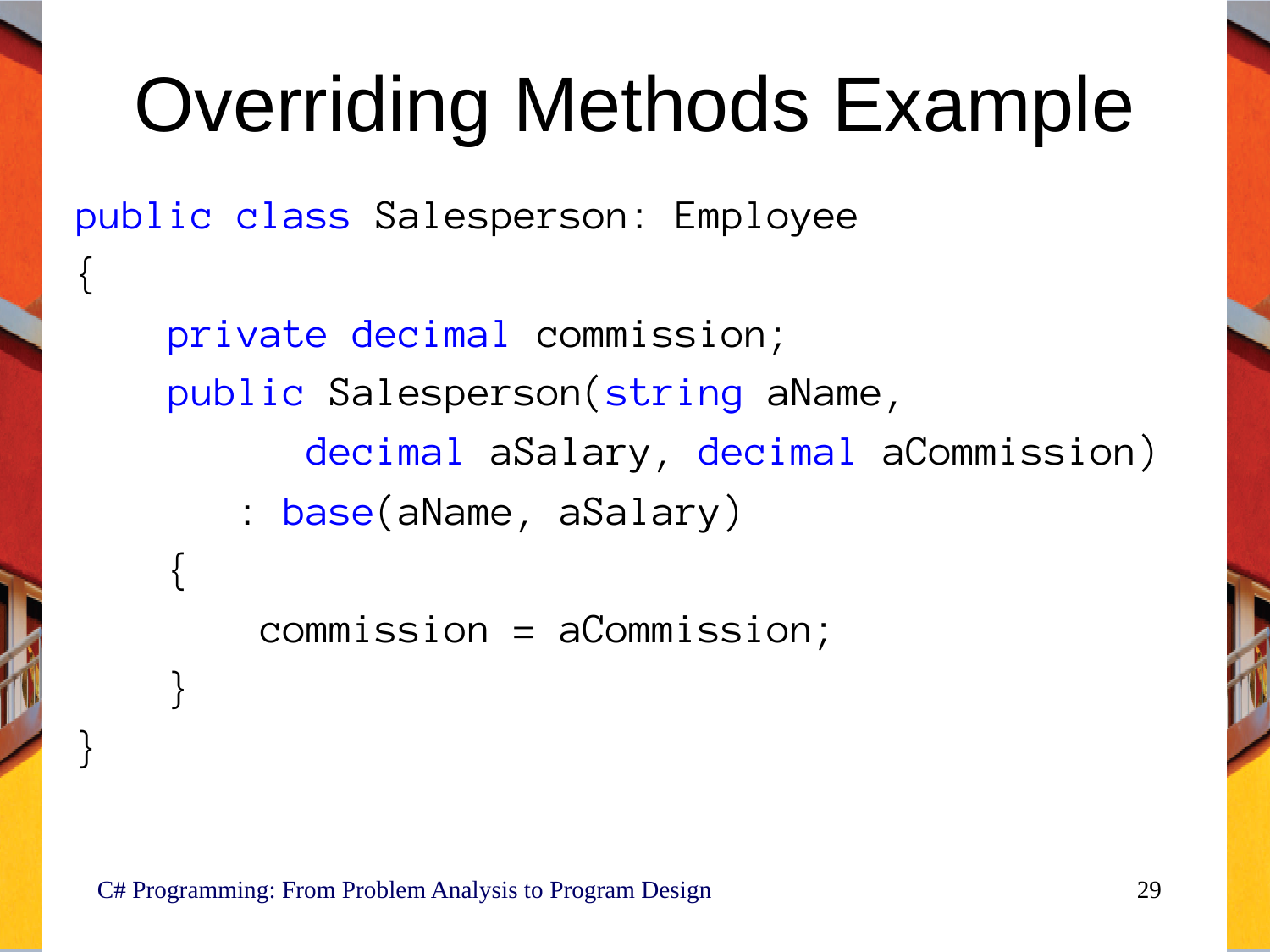

# Overriding Methods Example
public class Salesperson: Employee
{
    private decimal commission;
    public Salesperson(string aName,
          decimal aSalary, decimal aCommission)
       : base(aName, aSalary)
    {
        commission = aCommission;
    }
}
C# Programming: From Problem Analysis to Program Design

29